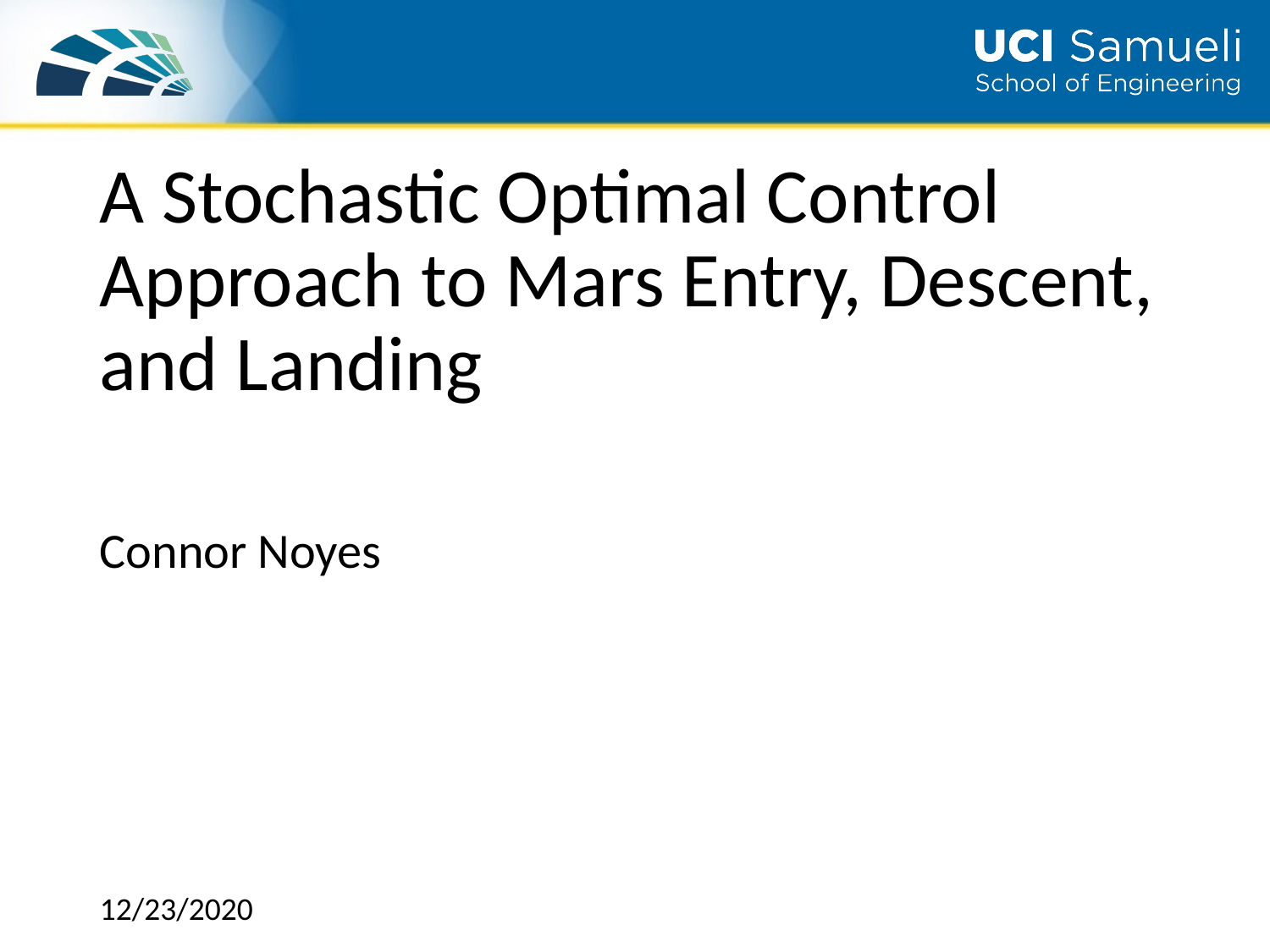

# A Stochastic Optimal Control Approach to Mars Entry, Descent, and Landing
Connor Noyes
12/23/2020